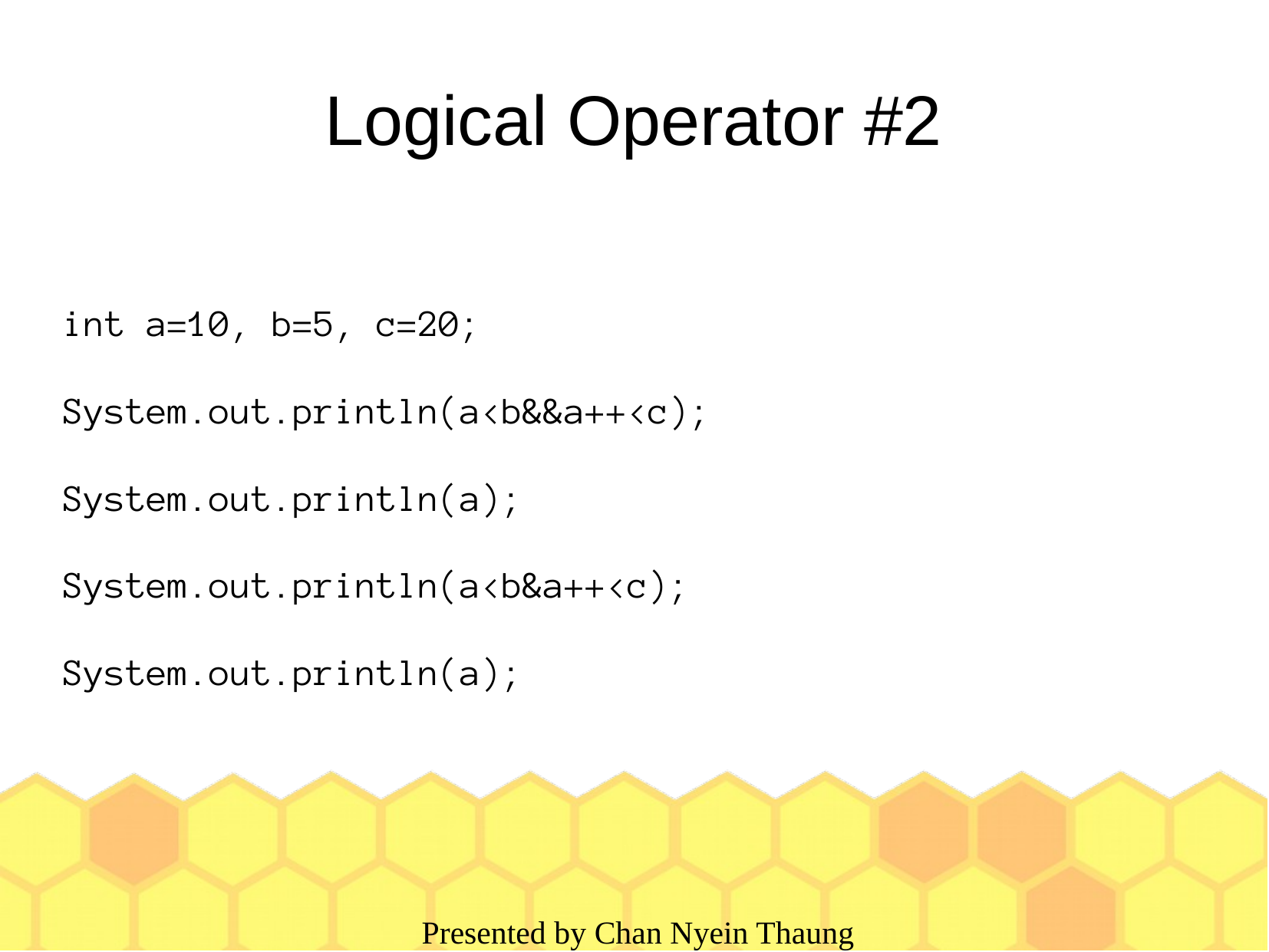

Logical Operator #2

int a=10, b=5, c=20;
System.out.println(a<b&&a++<c);
System.out.println(a);
System.out.println(a<b&a++<c);
System.out.println(a);

 Presented by Chan Nyein Thaung